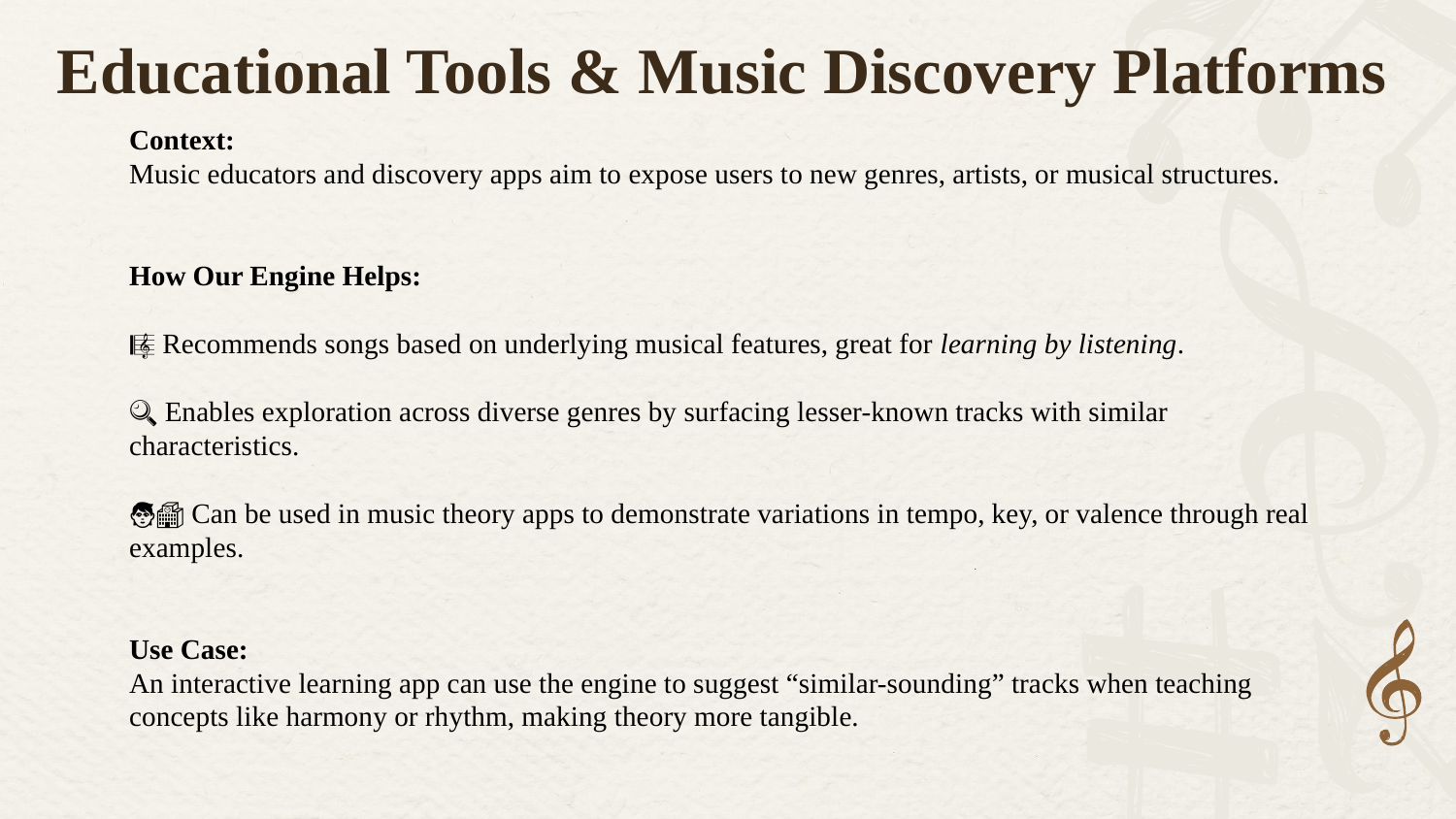

Educational Tools & Music Discovery Platforms
Context:
Music educators and discovery apps aim to expose users to new genres, artists, or musical structures.

How Our Engine Helps:

🎼 Recommends songs based on underlying musical features, great for learning by listening.

🔍 Enables exploration across diverse genres by surfacing lesser-known tracks with similar characteristics.

🧑‍🏫 Can be used in music theory apps to demonstrate variations in tempo, key, or valence through real examples.

Use Case:
An interactive learning app can use the engine to suggest “similar-sounding” tracks when teaching concepts like harmony or rhythm, making theory more tangible.